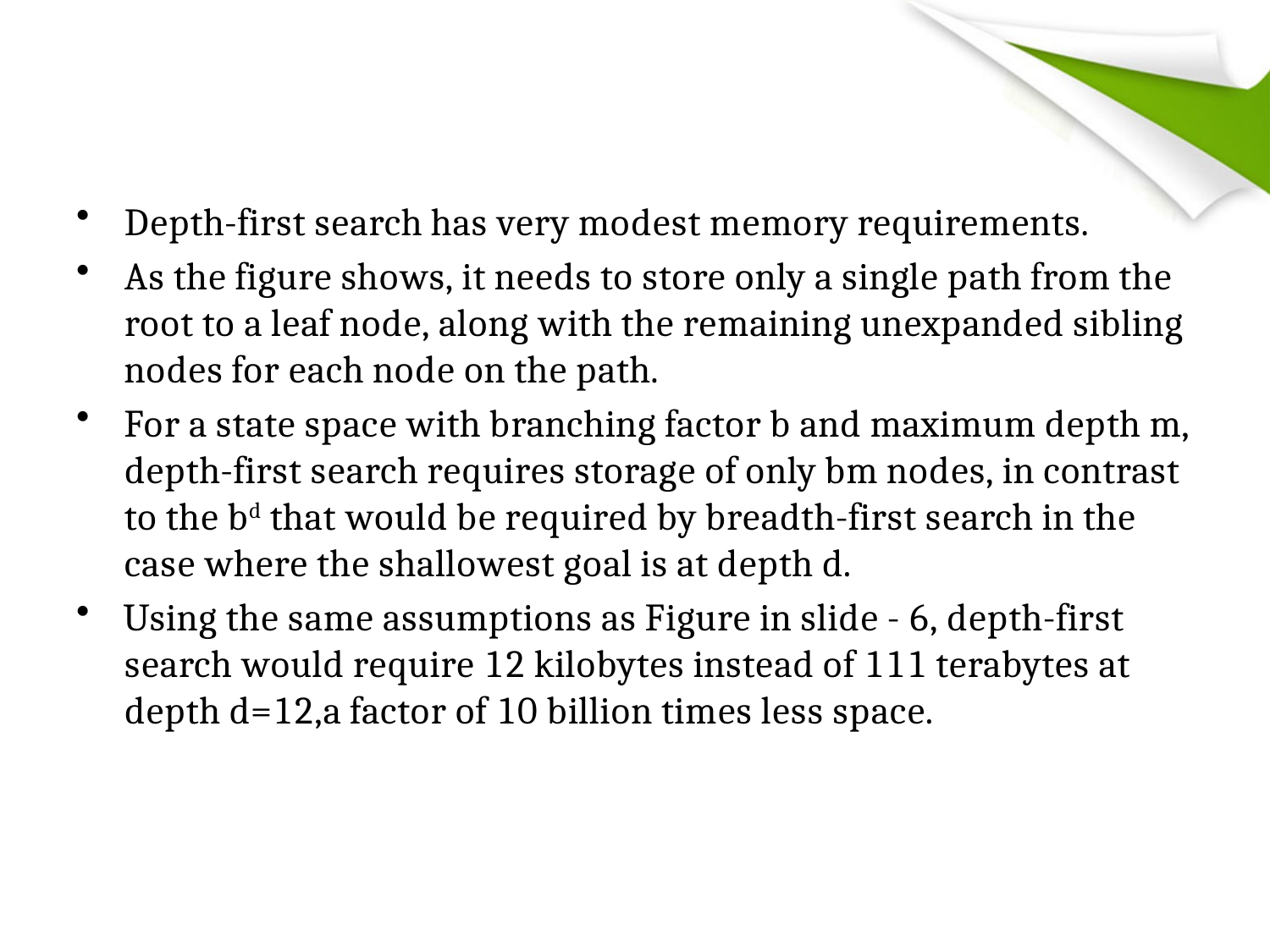

#
Depth-first search has very modest memory requirements.
As the figure shows, it needs to store only a single path from the root to a leaf node, along with the remaining unexpanded sibling nodes for each node on the path.
For a state space with branching factor b and maximum depth m, depth-first search requires storage of only bm nodes, in contrast to the bd that would be required by breadth-first search in the case where the shallowest goal is at depth d.
Using the same assumptions as Figure in slide - 6, depth-first search would require 12 kilobytes instead of 111 terabytes at depth d=12,a factor of 10 billion times less space.